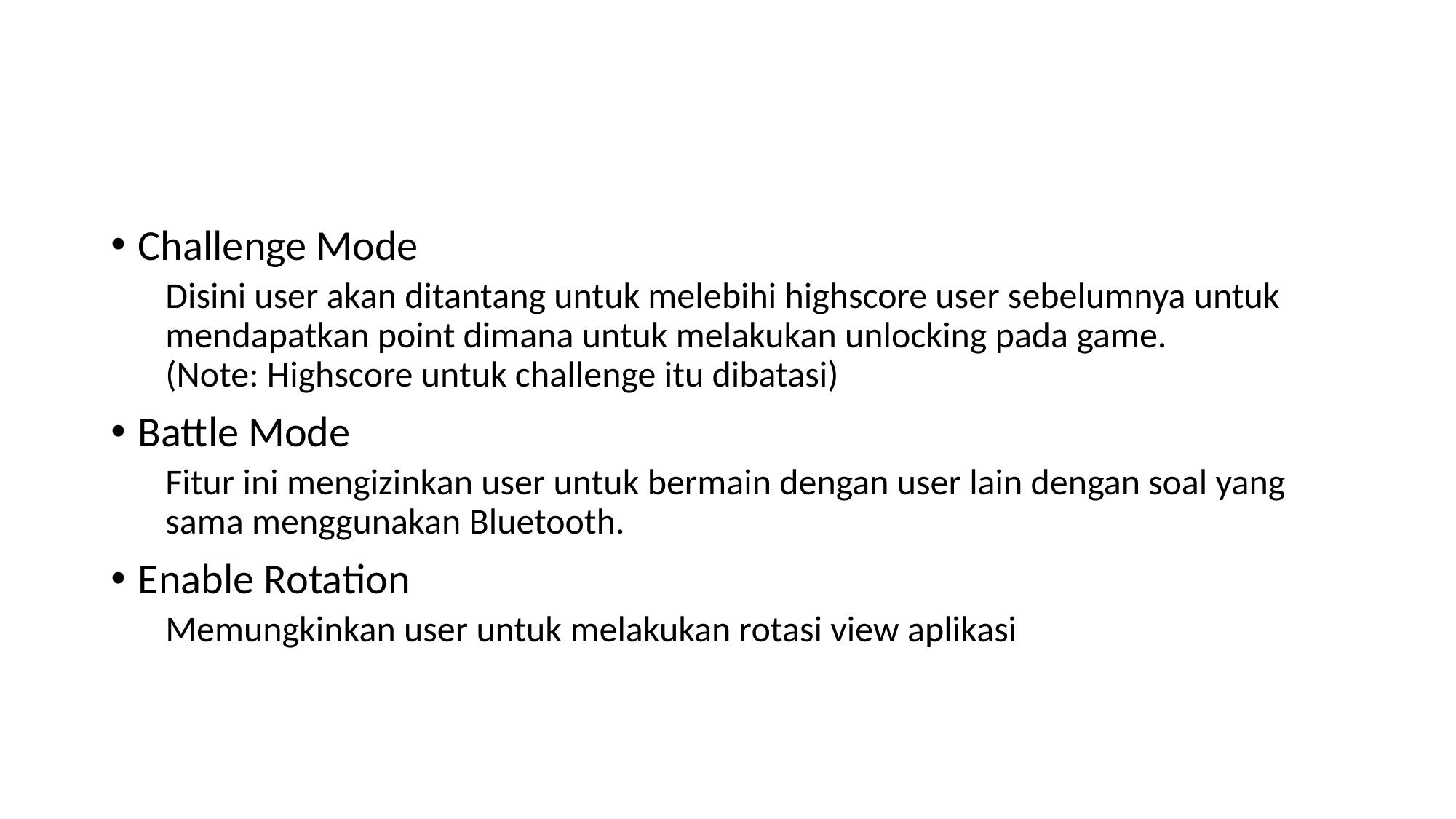

#
Challenge Mode
Disini user akan ditantang untuk melebihi highscore user sebelumnya untuk mendapatkan point dimana untuk melakukan unlocking pada game.
(Note: Highscore untuk challenge itu dibatasi)
Battle Mode
Fitur ini mengizinkan user untuk bermain dengan user lain dengan soal yang sama menggunakan Bluetooth.
Enable Rotation
Memungkinkan user untuk melakukan rotasi view aplikasi